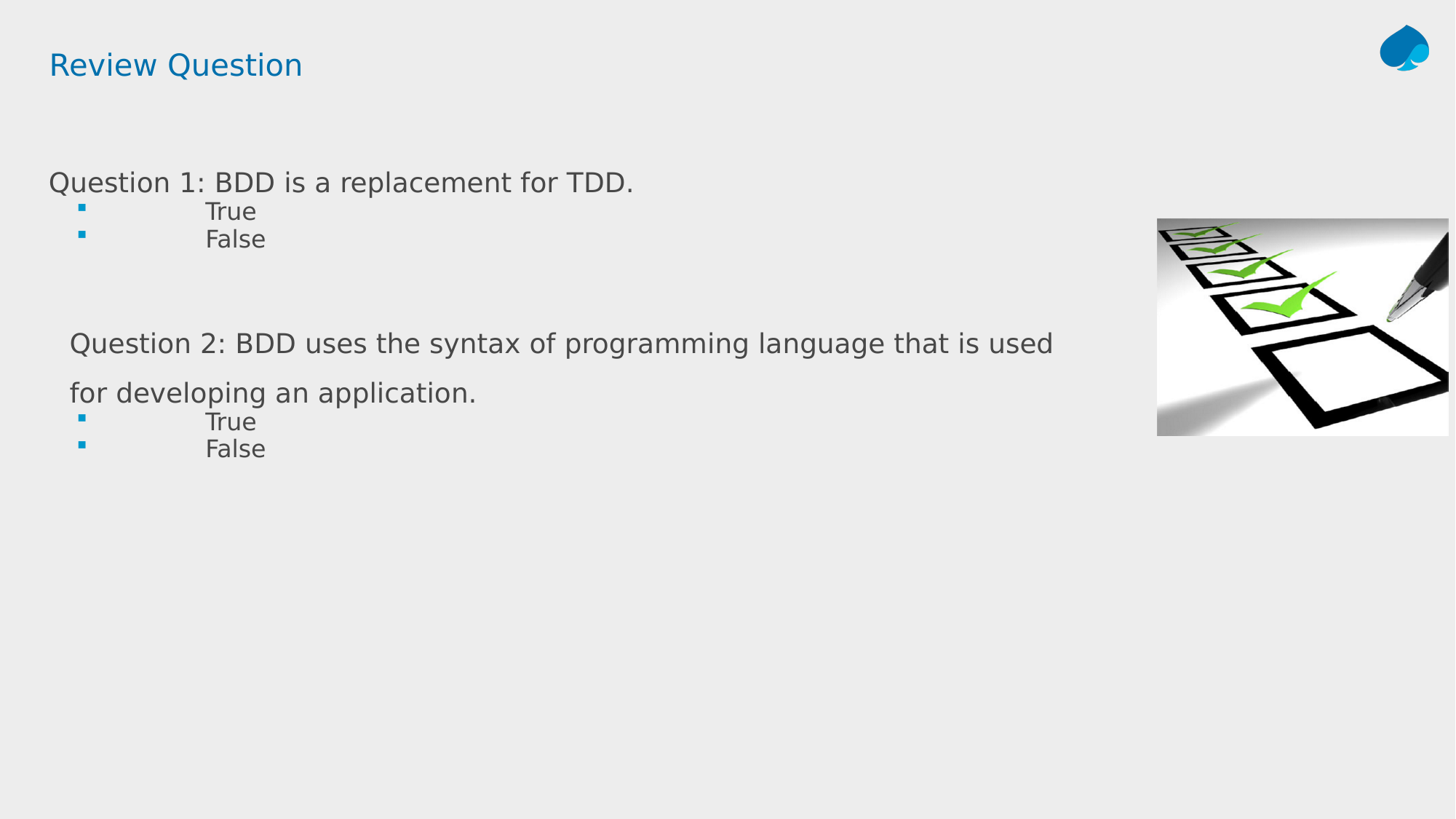

# Review Question
Question 1: BDD is a replacement for TDD.
	True
	False

Question 2: BDD uses the syntax of programming language that is used for developing an application.
	True
	False